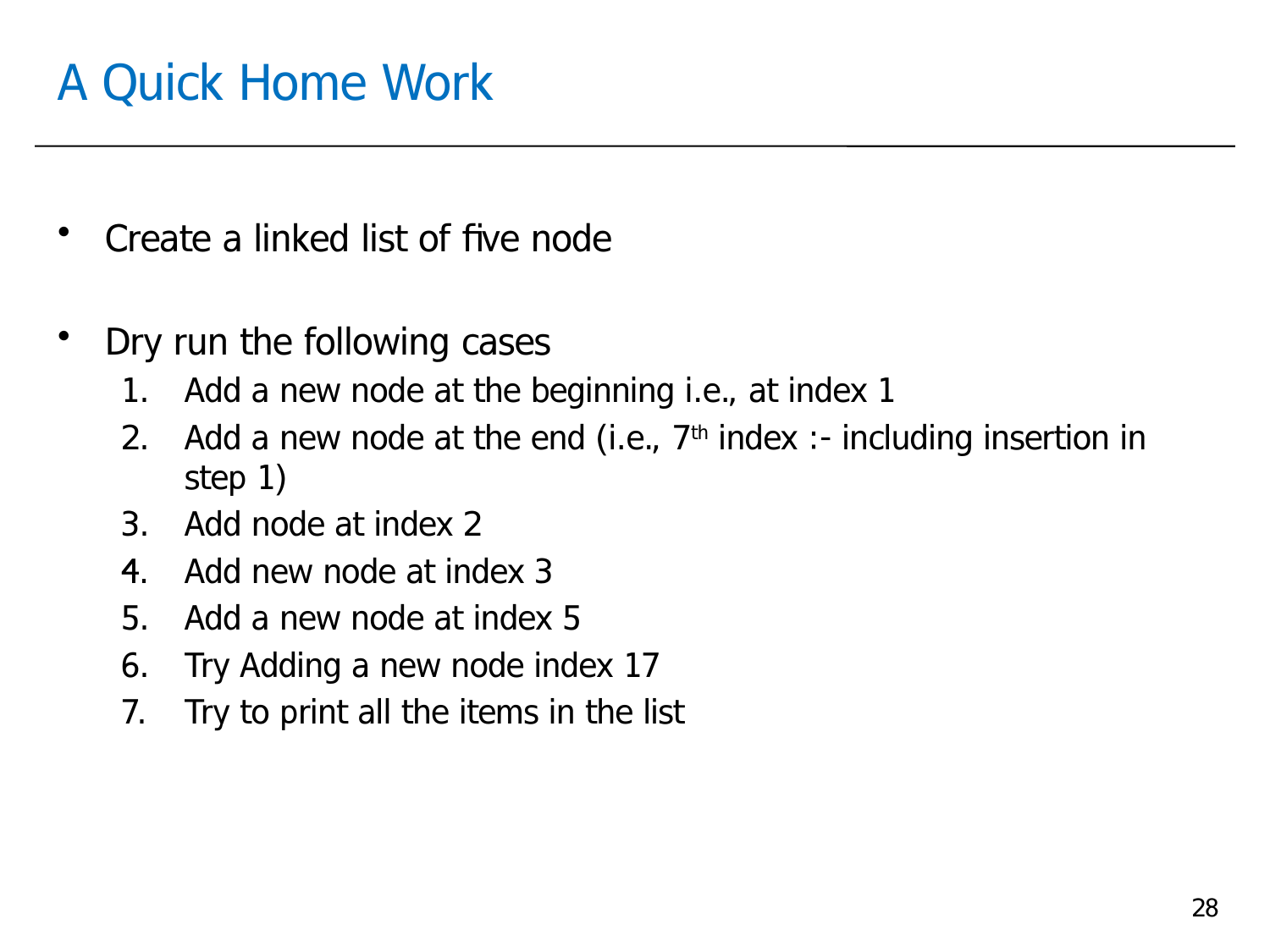

# A Quick Home Work

Create a linked list of five node

Dry run the following cases
Add a new node at the beginning i.e., at index 1
Add a new node at the end (i.e., 7th index :- including insertion in step 1)
Add node at index 2
Add new node at index 3
Add a new node at index 5
Try Adding a new node index 17
Try to print all the items in the list

28